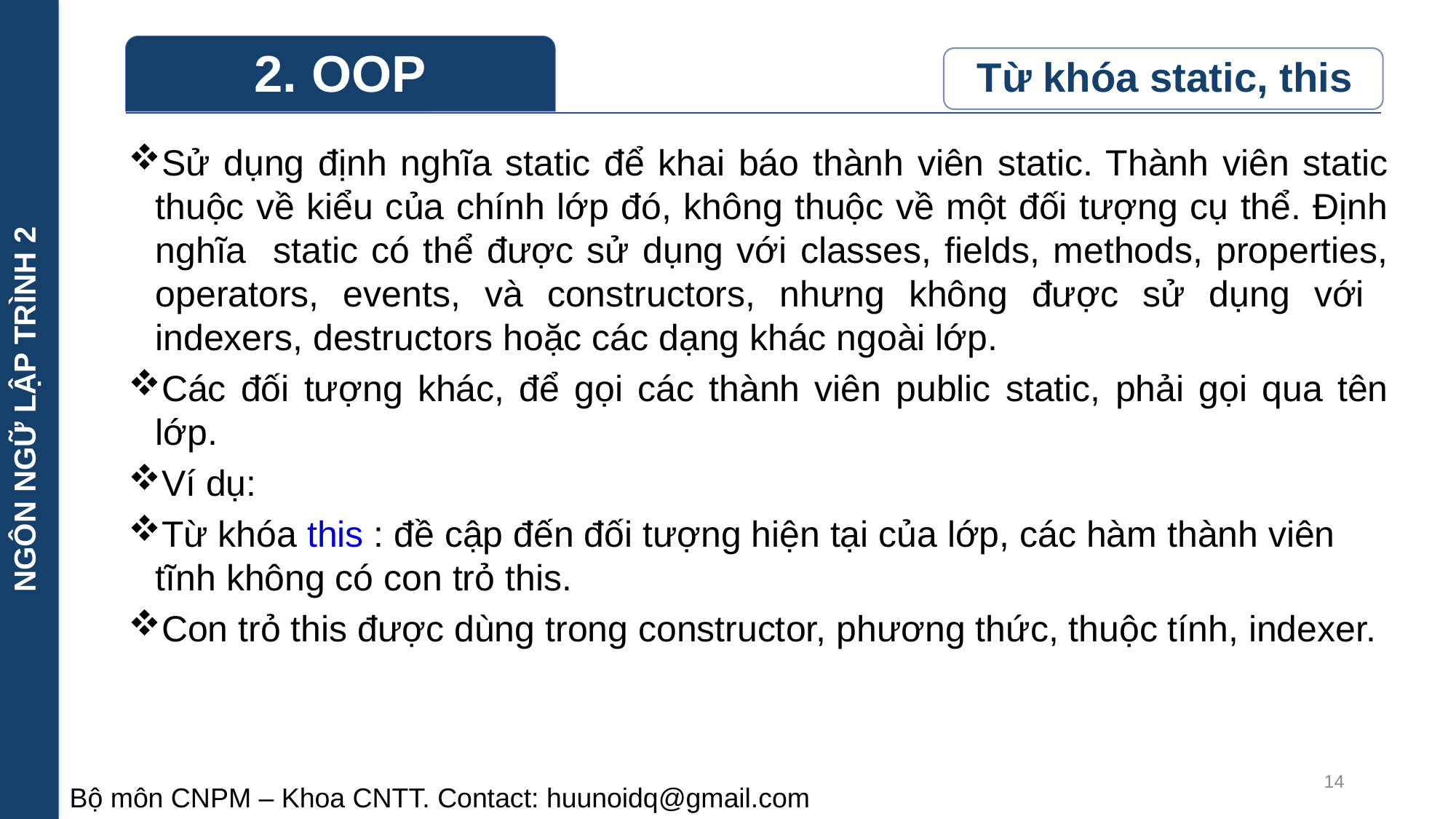

NGÔN NGỮ LẬP TRÌNH 2
2. OOP
Từ khóa static, this
Sử dụng định nghĩa static để khai báo thành viên static. Thành viên static thuộc về kiểu của chính lớp đó, không thuộc về một đối tượng cụ thể. Định nghĩa  static có thể được sử dụng với classes, fields, methods, properties, operators, events, và constructors, nhưng không được sử dụng với  indexers, destructors hoặc các dạng khác ngoài lớp.
Các đối tượng khác, để gọi các thành viên public static, phải gọi qua tên lớp.
Ví dụ:
Từ khóa this : đề cập đến đối tượng hiện tại của lớp, các hàm thành viên tĩnh không có con trỏ this.
Con trỏ this được dùng trong constructor, phương thức, thuộc tính, indexer.

14
Bộ môn CNPM – Khoa CNTT. Contact: huunoidq@gmail.com